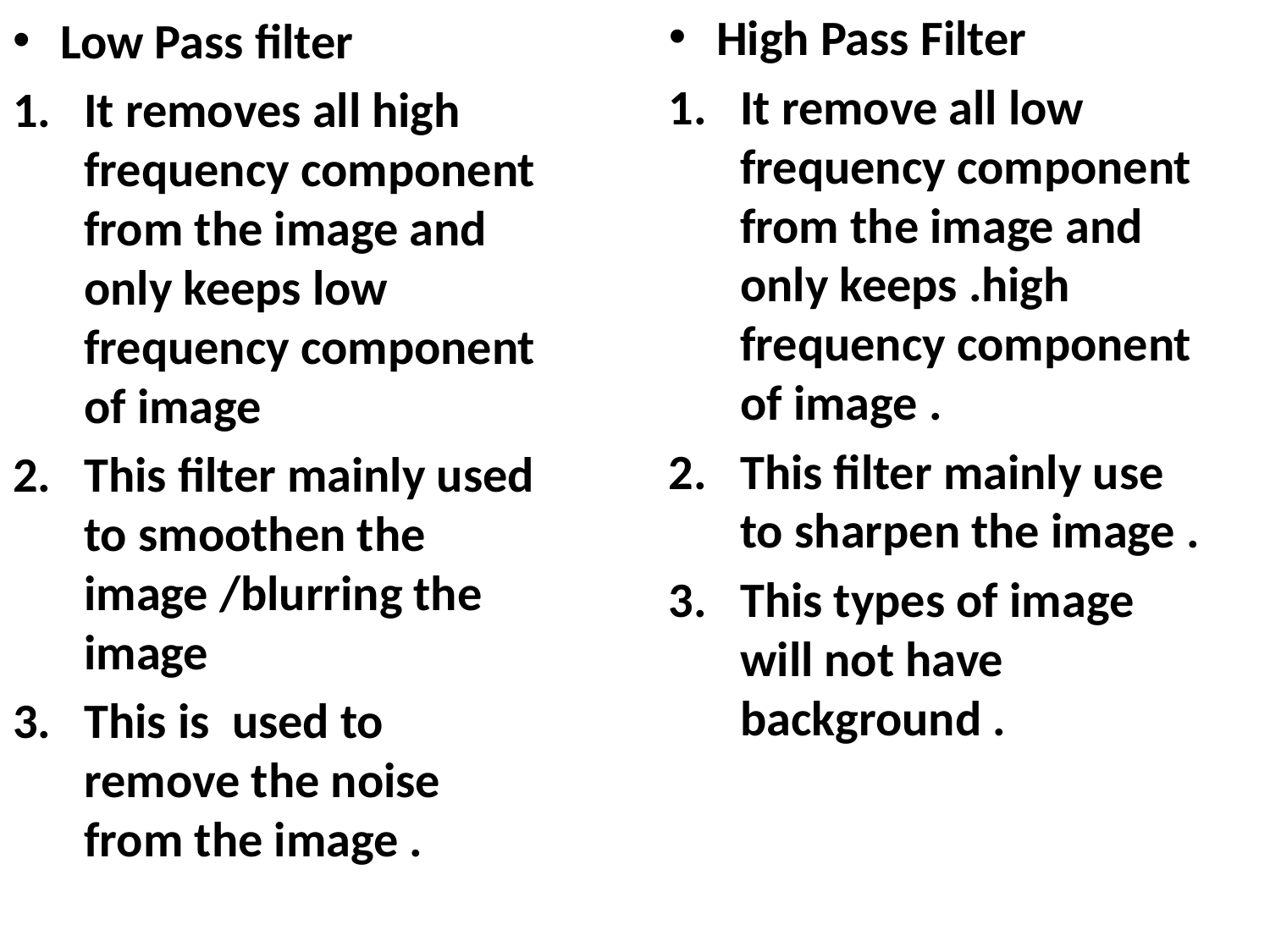

High Pass Filter
It remove all low frequency component from the image and  only keeps .high frequency component of image .
This filter mainly use to sharpen the image .
This types of image will not have background .

Low Pass filter
It removes all high frequency component from the image and only keeps low frequency component of image
This filter mainly used to smoothen the image /blurring the image
This is  used to remove the noise from the image .